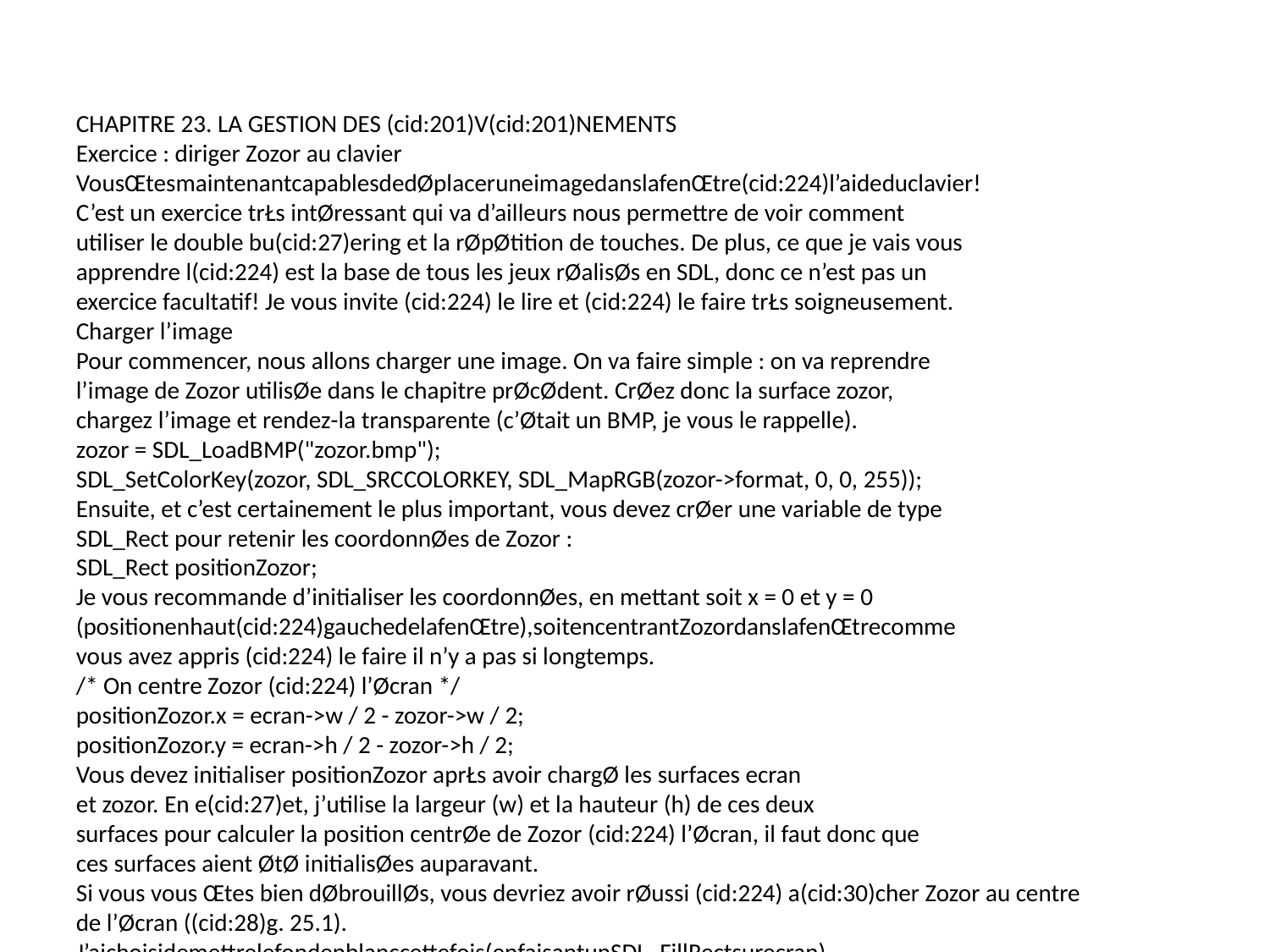

CHAPITRE 23. LA GESTION DES (cid:201)V(cid:201)NEMENTS
Exercice : diriger Zozor au clavier
VousŒtesmaintenantcapablesdedØplaceruneimagedanslafenŒtre(cid:224)l’aideduclavier!
C’est un exercice trŁs intØressant qui va d’ailleurs nous permettre de voir comment
utiliser le double bu(cid:27)ering et la rØpØtition de touches. De plus, ce que je vais vous
apprendre l(cid:224) est la base de tous les jeux rØalisØs en SDL, donc ce n’est pas un
exercice facultatif! Je vous invite (cid:224) le lire et (cid:224) le faire trŁs soigneusement.
Charger l’image
Pour commencer, nous allons charger une image. On va faire simple : on va reprendre
l’image de Zozor utilisØe dans le chapitre prØcØdent. CrØez donc la surface zozor,
chargez l’image et rendez-la transparente (c’Øtait un BMP, je vous le rappelle).
zozor = SDL_LoadBMP("zozor.bmp");
SDL_SetColorKey(zozor, SDL_SRCCOLORKEY, SDL_MapRGB(zozor->format, 0, 0, 255));
Ensuite, et c’est certainement le plus important, vous devez crØer une variable de type
SDL_Rect pour retenir les coordonnØes de Zozor :
SDL_Rect positionZozor;
Je vous recommande d’initialiser les coordonnØes, en mettant soit x = 0 et y = 0
(positionenhaut(cid:224)gauchedelafenŒtre),soitencentrantZozordanslafenŒtrecomme
vous avez appris (cid:224) le faire il n’y a pas si longtemps.
/* On centre Zozor (cid:224) l’Øcran */
positionZozor.x = ecran->w / 2 - zozor->w / 2;
positionZozor.y = ecran->h / 2 - zozor->h / 2;
Vous devez initialiser positionZozor aprŁs avoir chargØ les surfaces ecran
et zozor. En e(cid:27)et, j’utilise la largeur (w) et la hauteur (h) de ces deux
surfaces pour calculer la position centrØe de Zozor (cid:224) l’Øcran, il faut donc que
ces surfaces aient ØtØ initialisØes auparavant.
Si vous vous Œtes bien dØbrouillØs, vous devriez avoir rØussi (cid:224) a(cid:30)cher Zozor au centre
de l’Øcran ((cid:28)g. 25.1).
J’aichoisidemettrelefondenblanccettefois(enfaisantunSDL_FillRectsurecran),
mais ce n’est pas une obligation.
SchØma de la programmation ØvØnementielle
QuandvouscodezunprogrammequirØagitauxØvØnements(commeonvalefaireici),
vous devez suivre la plupart du temps le mŒme (cid:19) schØma (cid:20) de code. Ce schØma est (cid:224)
360